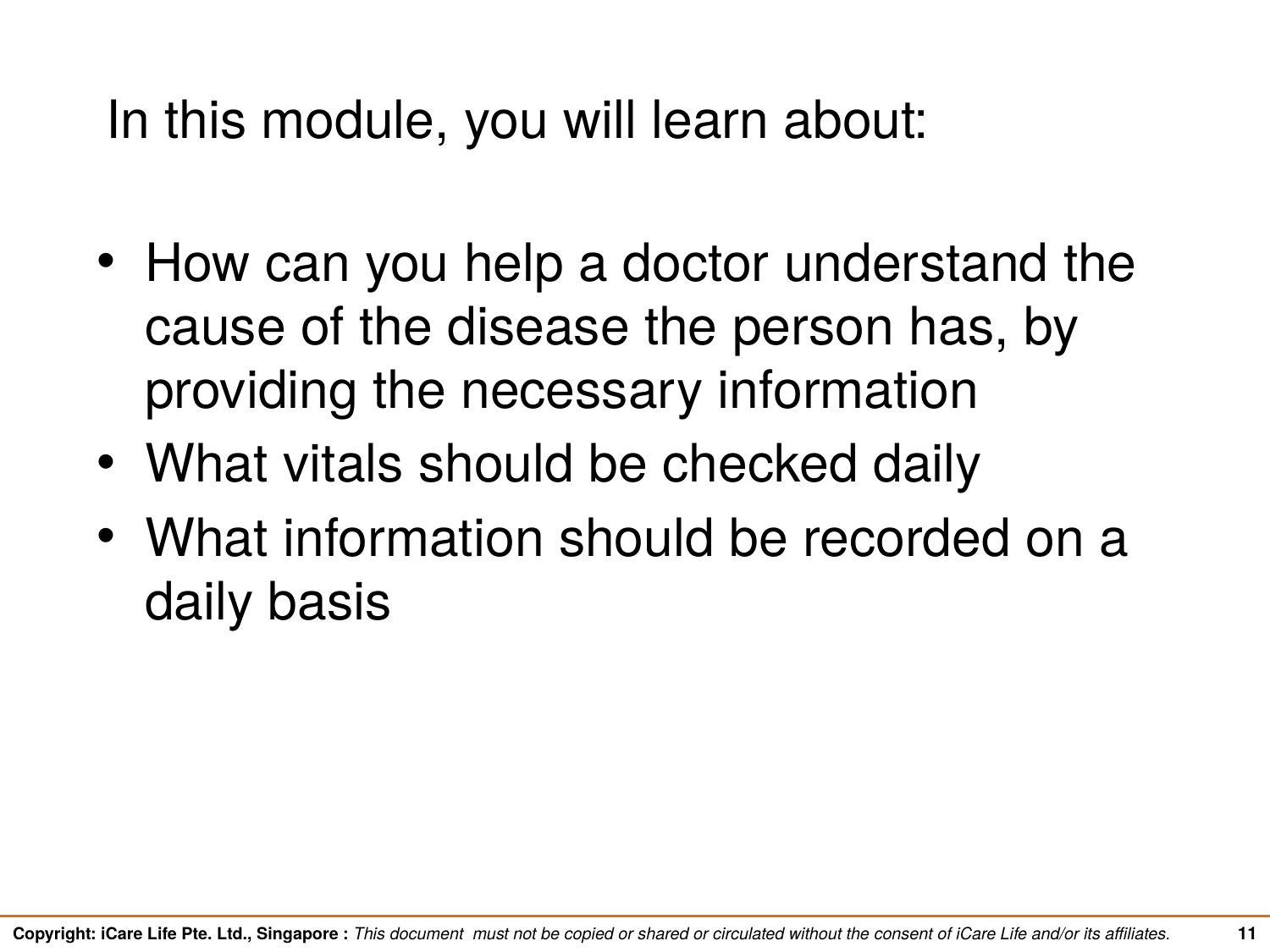

# In this module, you will learn about:
How can you help a doctor understand the cause of the disease the person has, by providing the necessary information
What vitals should be checked daily
What information should be recorded on a daily basis
11
Copyright: iCare Life Pte. Ltd., Singapore : This document  must not be copied or shared or circulated without the consent of iCare Life and/or its affiliates.